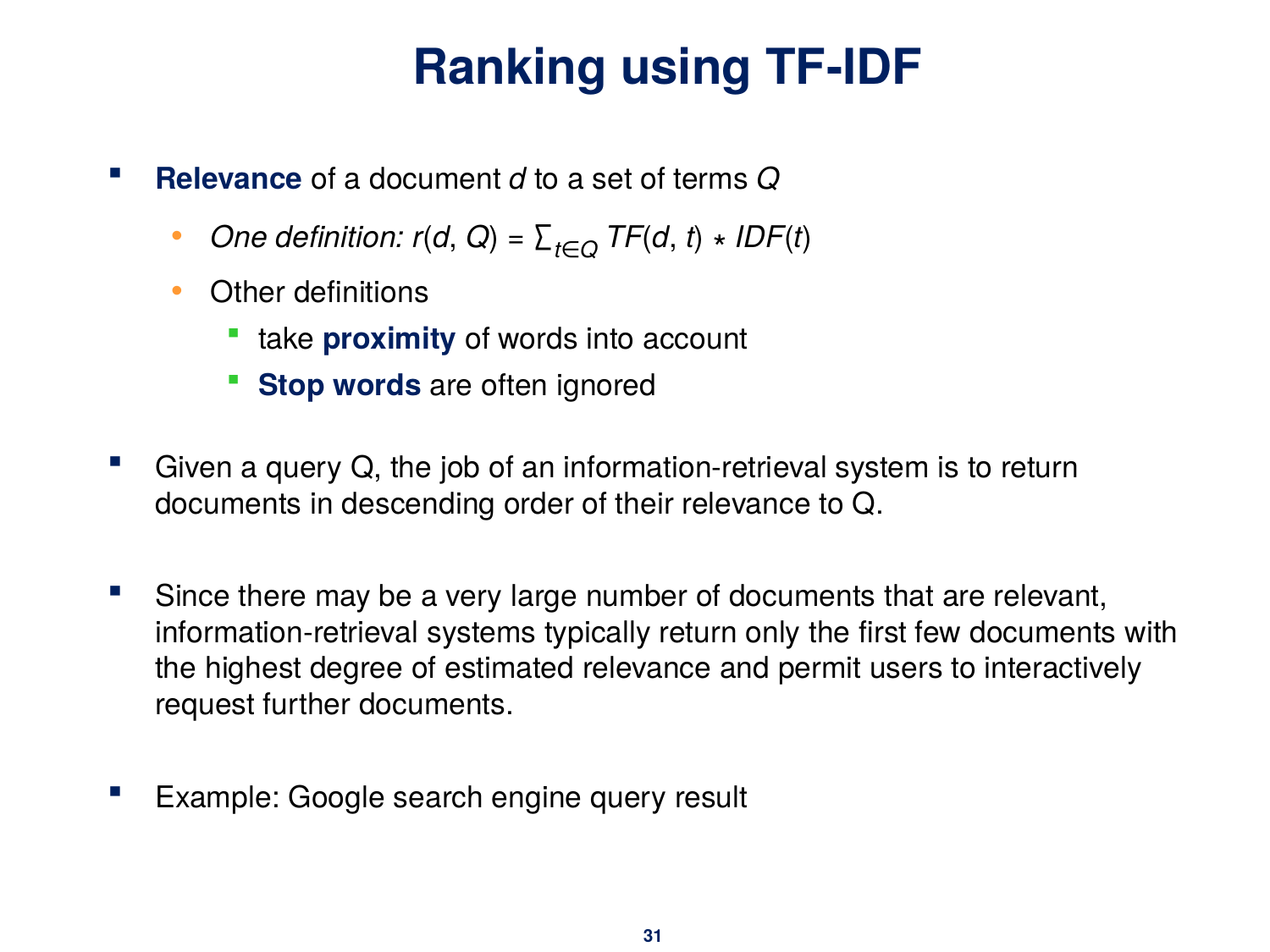

# Ranking using TF-IDF
Relevance of a document d to a set of terms Q
One definition: r(d, Q) = ∑t∈Q TF(d, t) ∗ IDF(t)
Other definitions
take proximity of words into account
Stop words are often ignored
Given a query Q, the job of an information-retrieval system is to return documents in descending order of their relevance to Q.

Since there may be a very large number of documents that are relevant, information-retrieval systems typically return only the first few documents with the highest degree of estimated relevance and permit users to interactively request further documents.

Example: Google search engine query result